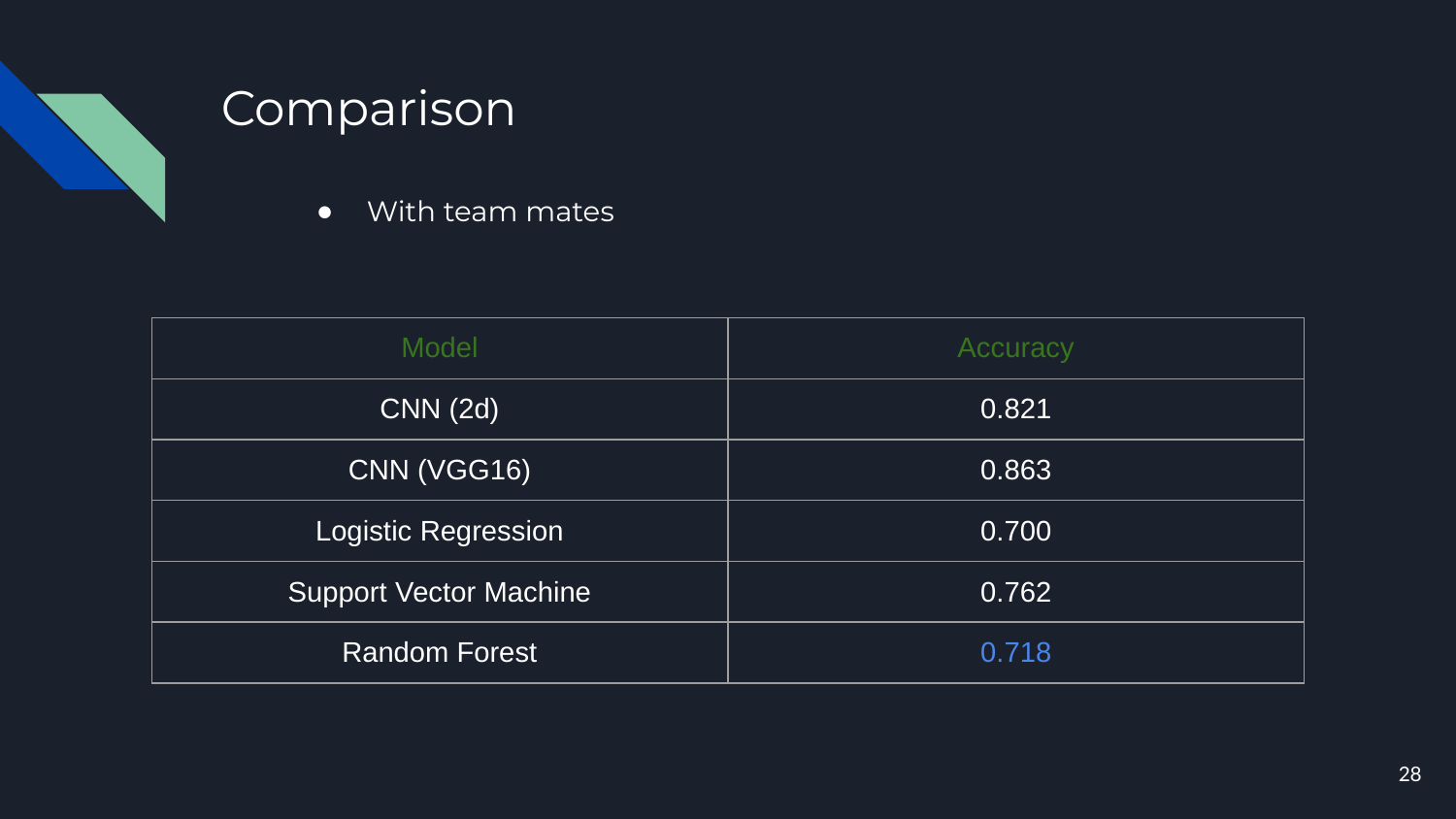

# Comparison

With team mates
| Model | Accuracy |
| --- | --- |
| CNN (2d) | 0.821 |
| CNN (VGG16) | 0.863 |
| Logistic Regression | 0.700 |
| Support Vector Machine | 0.762 |
| Random Forest | 0.718 |
28